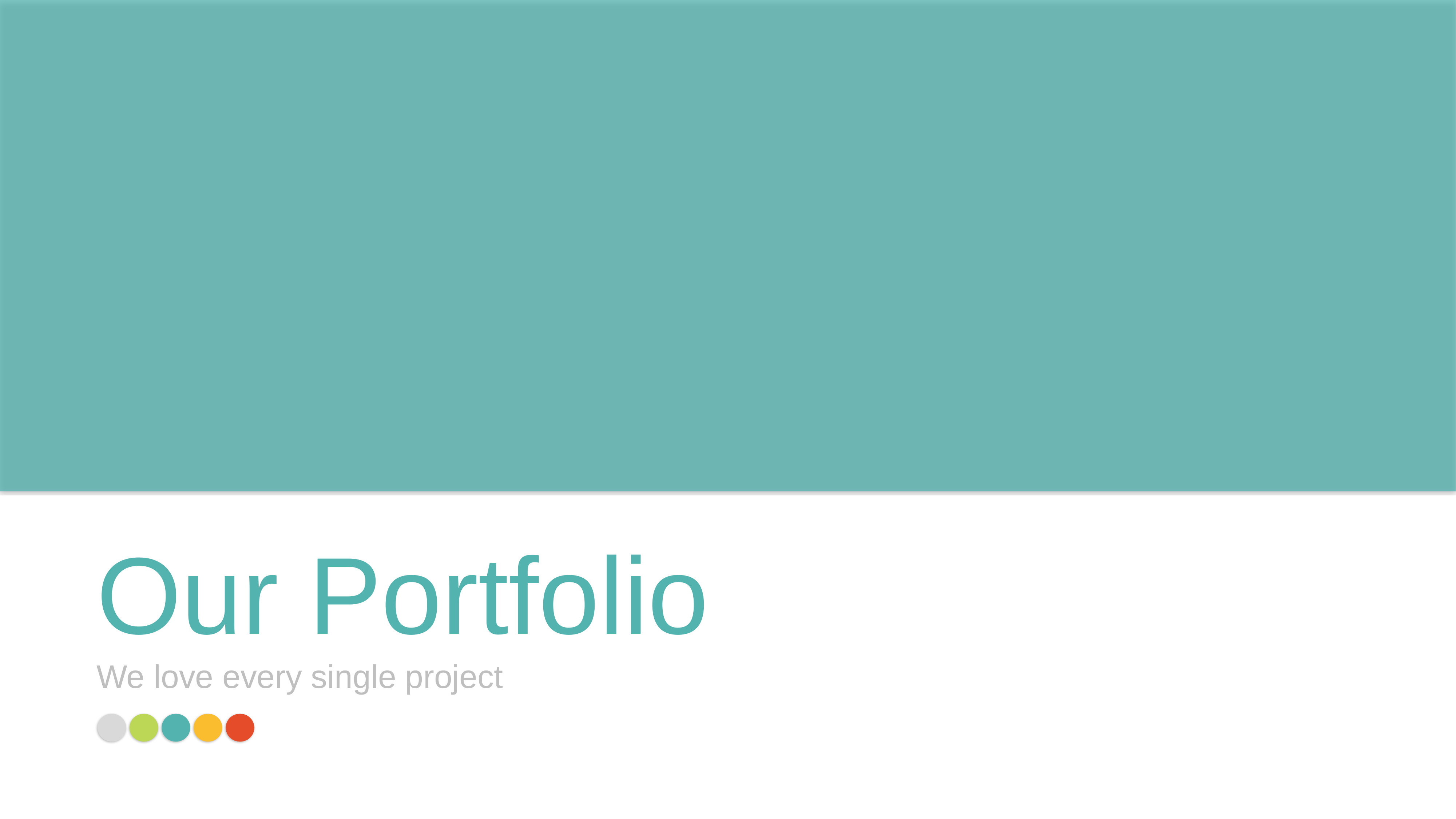

Our Portfolio
We love every single project